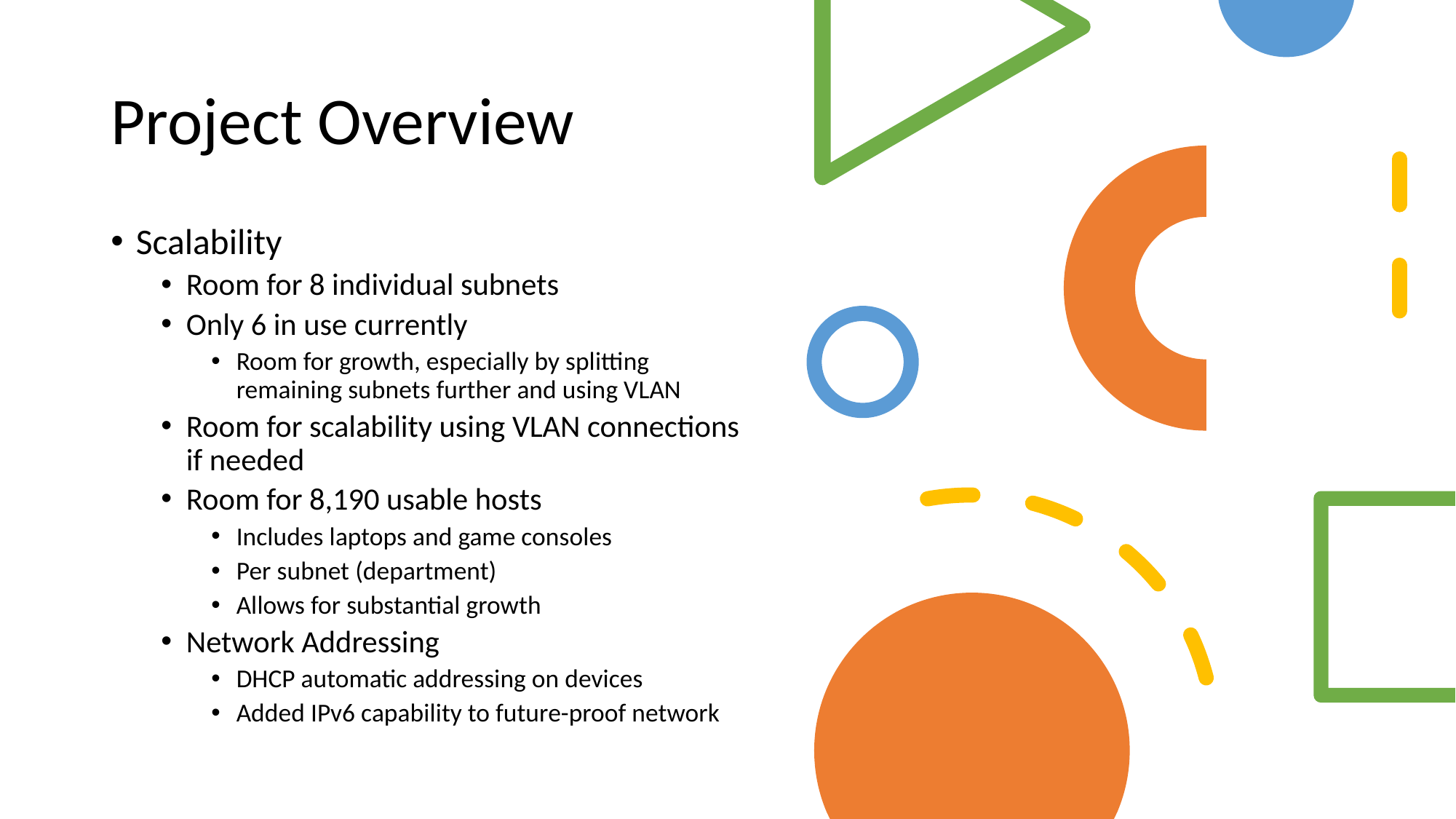

# Project Overview

Scalability
Room for 8 individual subnets
Only 6 in use currently
Room for growth, especially by splitting remaining subnets further and using VLAN
Room for scalability using VLAN connections if needed
Room for 8,190 usable hosts
Includes laptops and game consoles
Per subnet (department)
Allows for substantial growth
Network Addressing
DHCP automatic addressing on devices
Added IPv6 capability to future-proof network